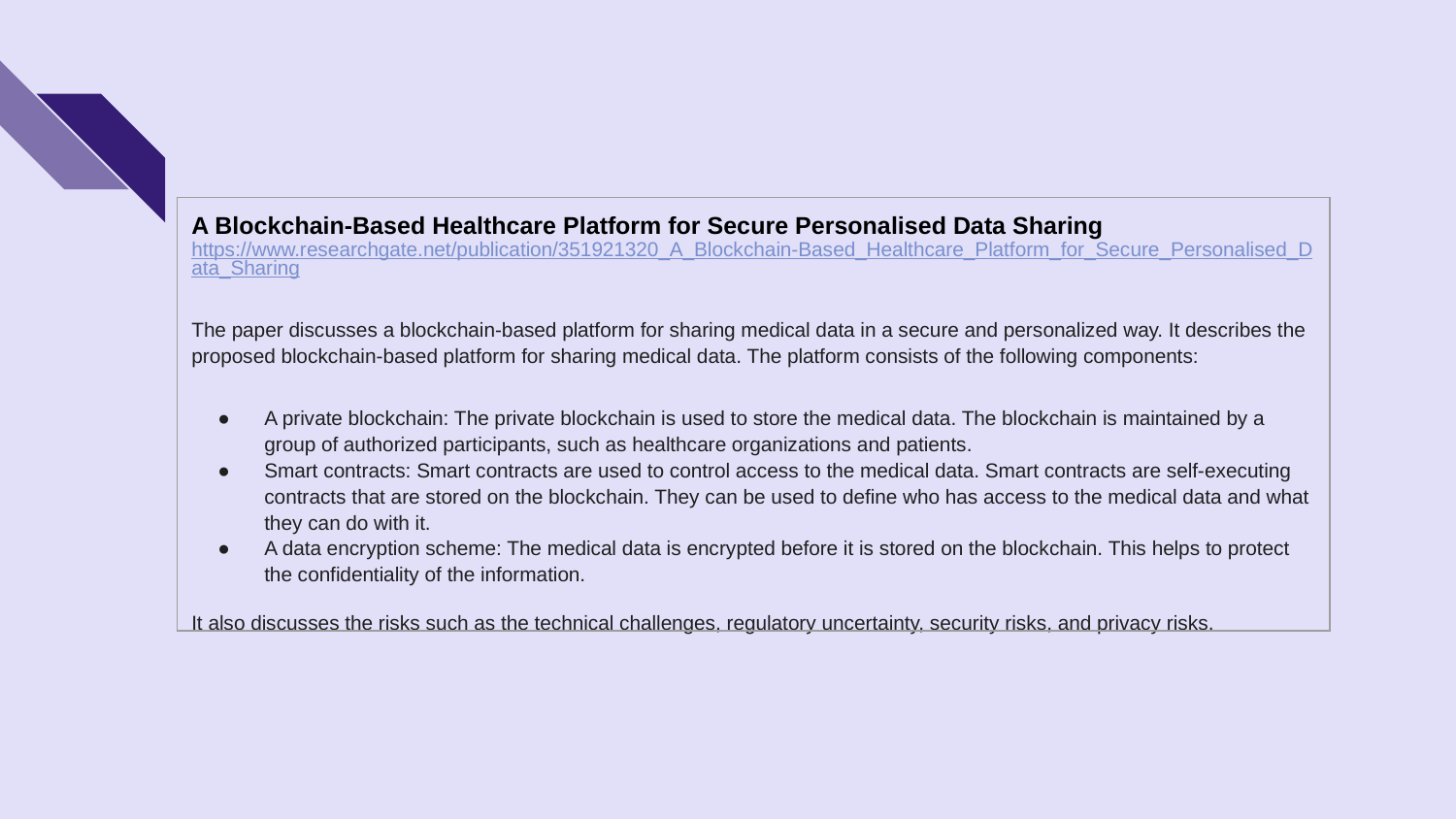

| A Blockchain-Based Healthcare Platform for Secure Personalised Data Sharing https://www.researchgate.net/publication/351921320\_A\_Blockchain-Based\_Healthcare\_Platform\_for\_Secure\_Personalised\_Data\_Sharing The paper discusses a blockchain-based platform for sharing medical data in a secure and personalized way. It describes the proposed blockchain-based platform for sharing medical data. The platform consists of the following components: A private blockchain: The private blockchain is used to store the medical data. The blockchain is maintained by a group of authorized participants, such as healthcare organizations and patients. Smart contracts: Smart contracts are used to control access to the medical data. Smart contracts are self-executing contracts that are stored on the blockchain. They can be used to define who has access to the medical data and what they can do with it. A data encryption scheme: The medical data is encrypted before it is stored on the blockchain. This helps to protect the confidentiality of the information. It also discusses the risks such as the technical challenges, regulatory uncertainty, security risks, and privacy risks. |
| --- |